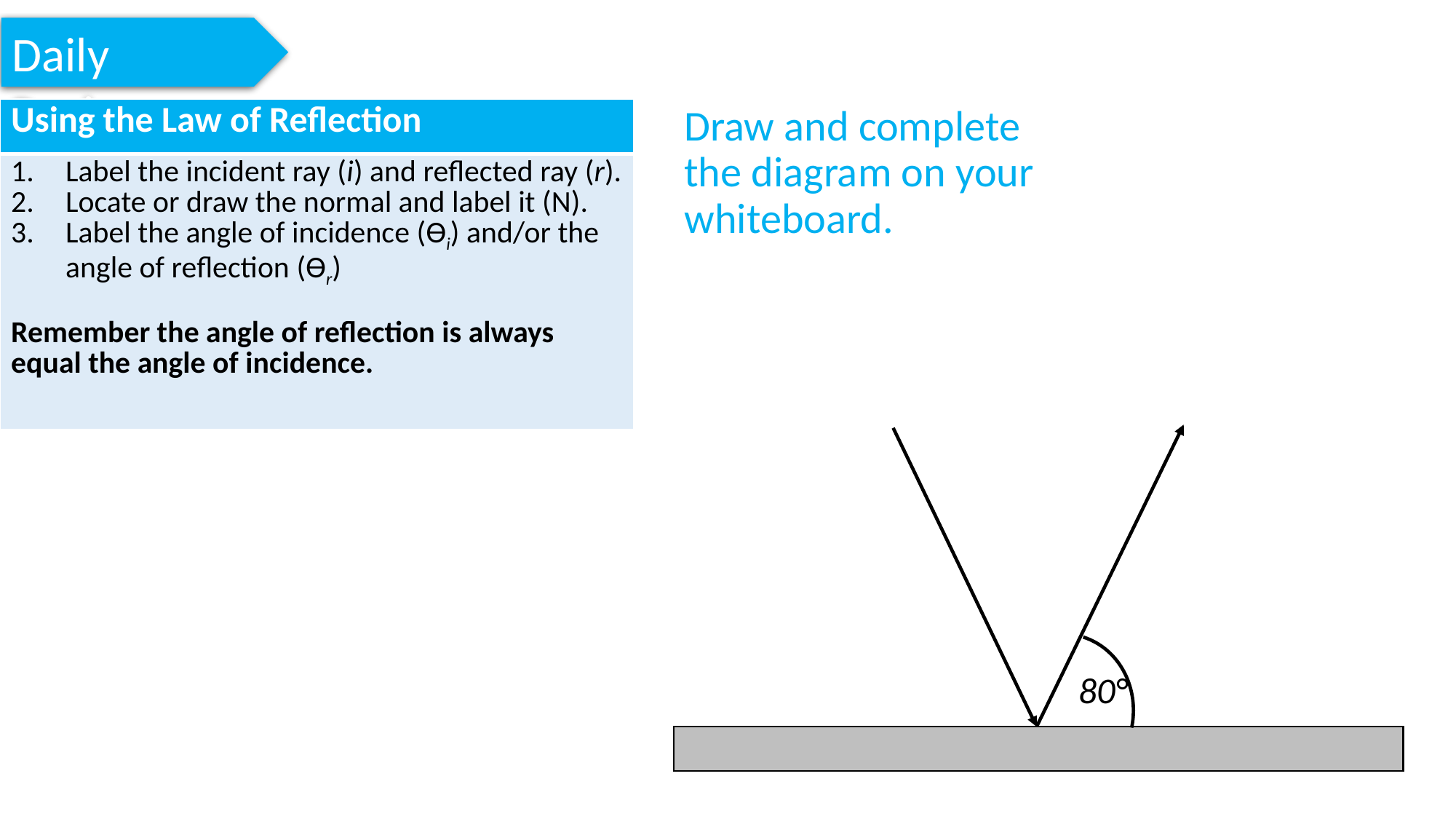

Daily Review
Draw and complete the diagram on your whiteboard.
| Using the Law of Reflection |
| --- |
| Label the incident ray (i) and reflected ray (r). Locate or draw the normal and label it (N). Label the angle of incidence (ϴi) and/or the angle of reflection (ϴr) Remember the angle of reflection is always equal the angle of incidence. |

80°